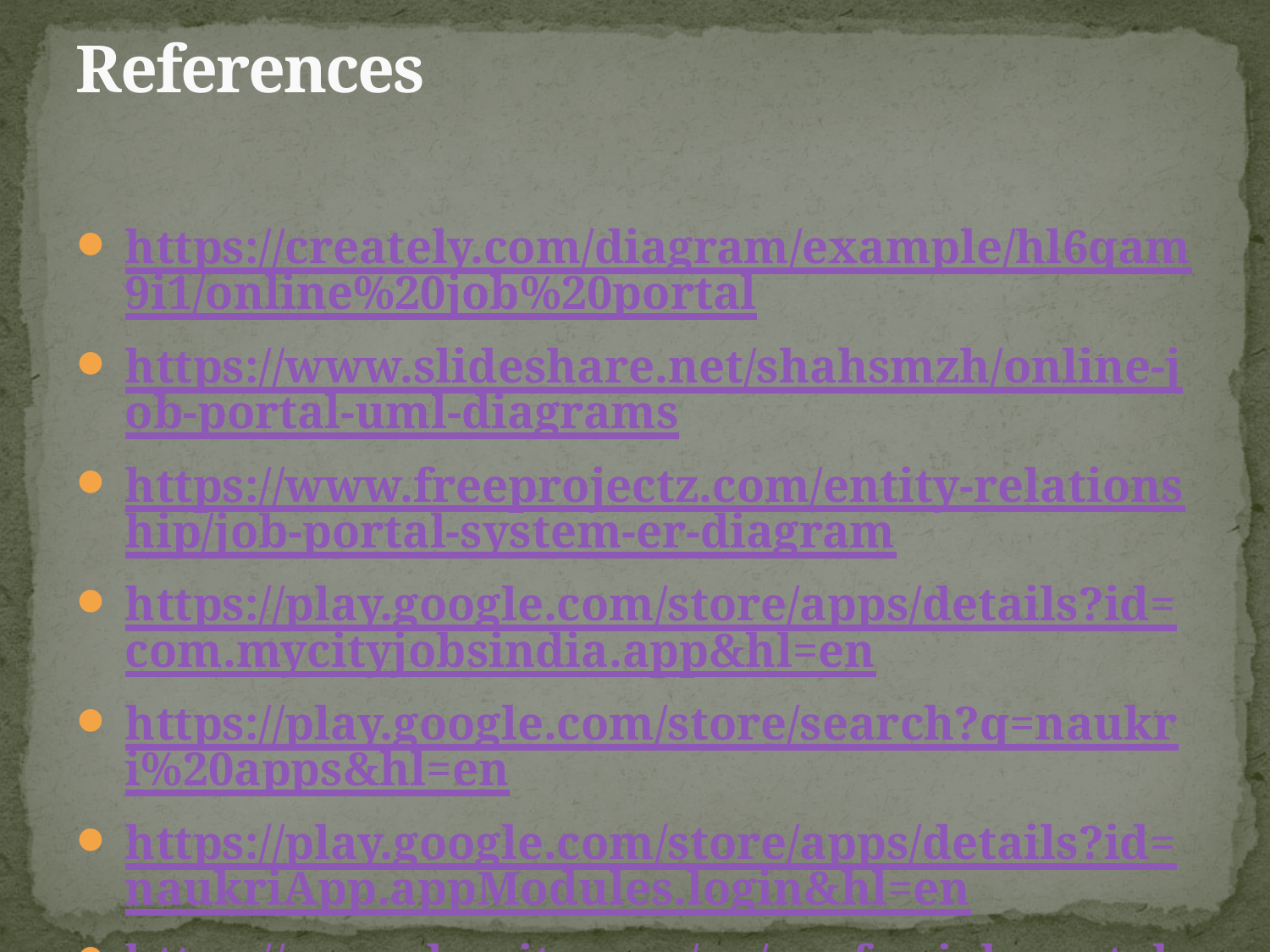

# References
https://creately.com/diagram/example/hl6qam9i1/online%20job%20portal
https://www.slideshare.net/shahsmzh/online-job-portal-uml-diagrams
https://www.freeprojectz.com/entity-relationship/job-portal-system-er-diagram
https://play.google.com/store/apps/details?id=com.mycityjobsindia.app&hl=en
https://play.google.com/store/search?q=naukri%20apps&hl=en
https://play.google.com/store/apps/details?id=naukriApp.appModules.login&hl=en
https://www.docsity.com/en/srs-for-job-portal-implementation-and-applications- in- computer-sciences-project-report/86567/ http://www.guru.com/portfolio/portfolio-for-job-portal/284588